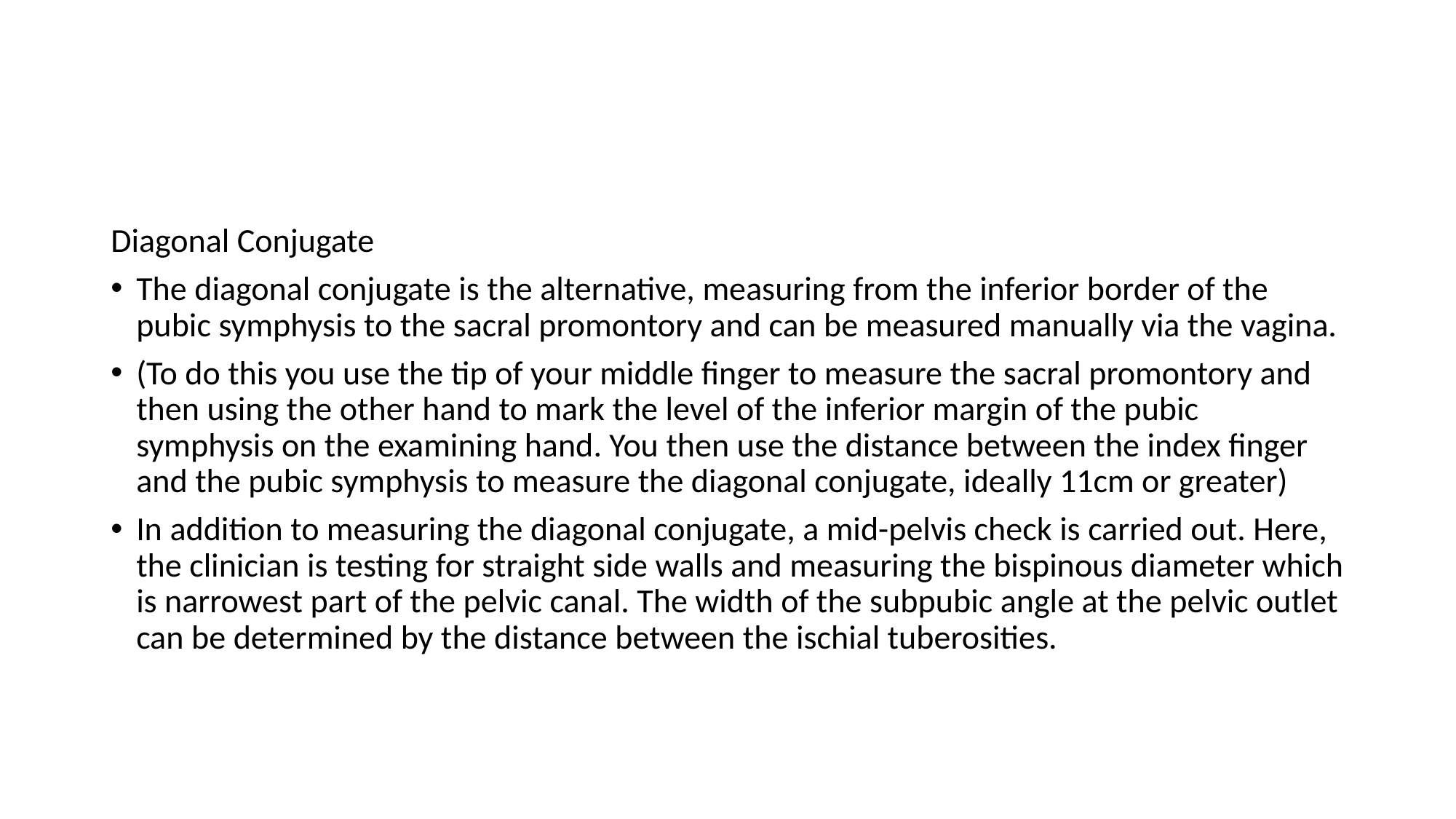

#
Diagonal Conjugate
The diagonal conjugate is the alternative, measuring from the inferior border of the pubic symphysis to the sacral promontory and can be measured manually via the vagina.
(To do this you use the tip of your middle finger to measure the sacral promontory and then using the other hand to mark the level of the inferior margin of the pubic symphysis on the examining hand. You then use the distance between the index finger and the pubic symphysis to measure the diagonal conjugate, ideally 11cm or greater)
In addition to measuring the diagonal conjugate, a mid-pelvis check is carried out. Here, the clinician is testing for straight side walls and measuring the bispinous diameter which is narrowest part of the pelvic canal. The width of the subpubic angle at the pelvic outlet can be determined by the distance between the ischial tuberosities.